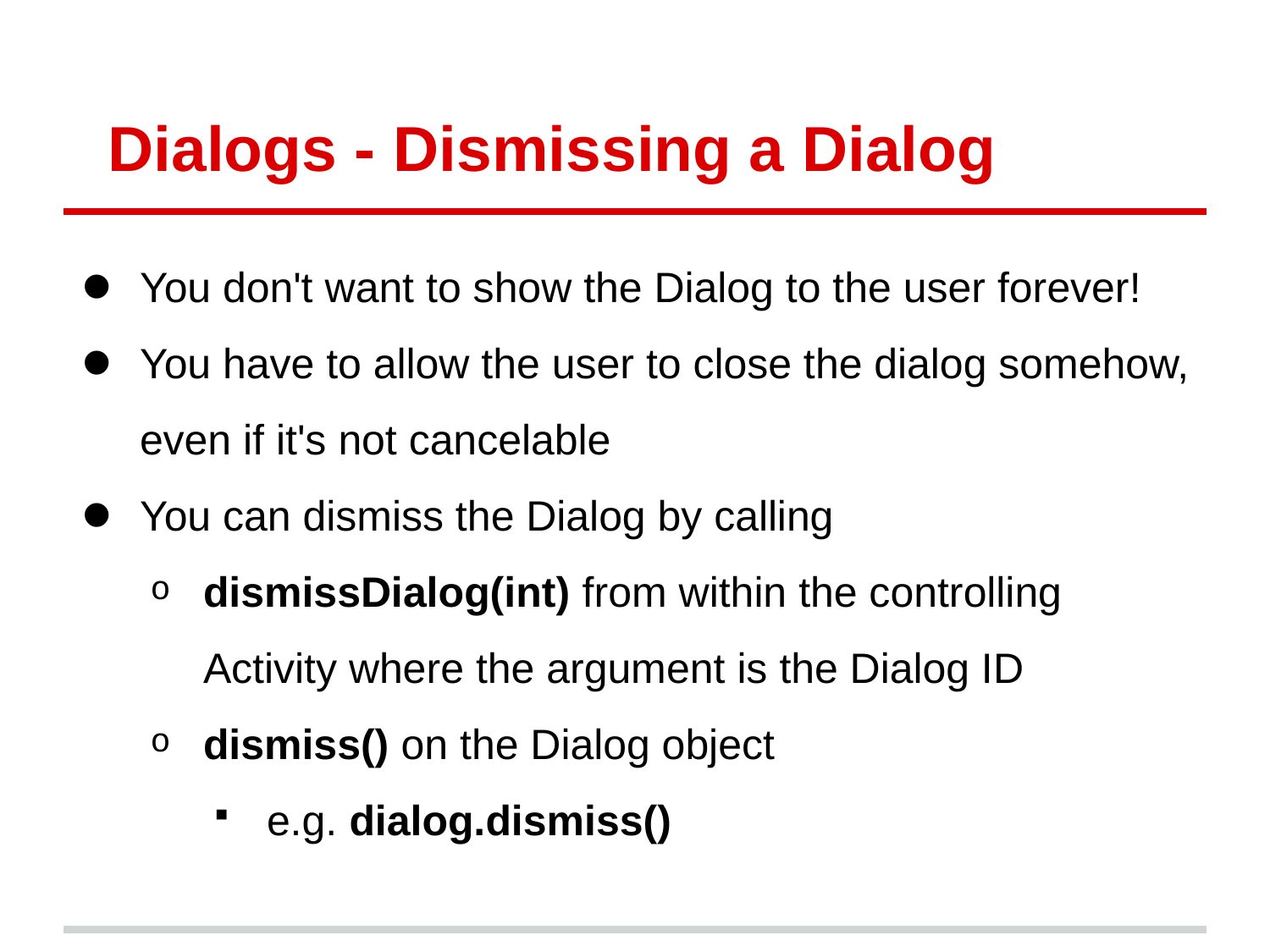

# Dialogs - Dismissing a Dialog
You don't want to show the Dialog to the user forever!
You have to allow the user to close the dialog somehow, even if it's not cancelable
You can dismiss the Dialog by calling
dismissDialog(int) from within the controlling Activity where the argument is the Dialog ID
dismiss() on the Dialog object
e.g. dialog.dismiss()